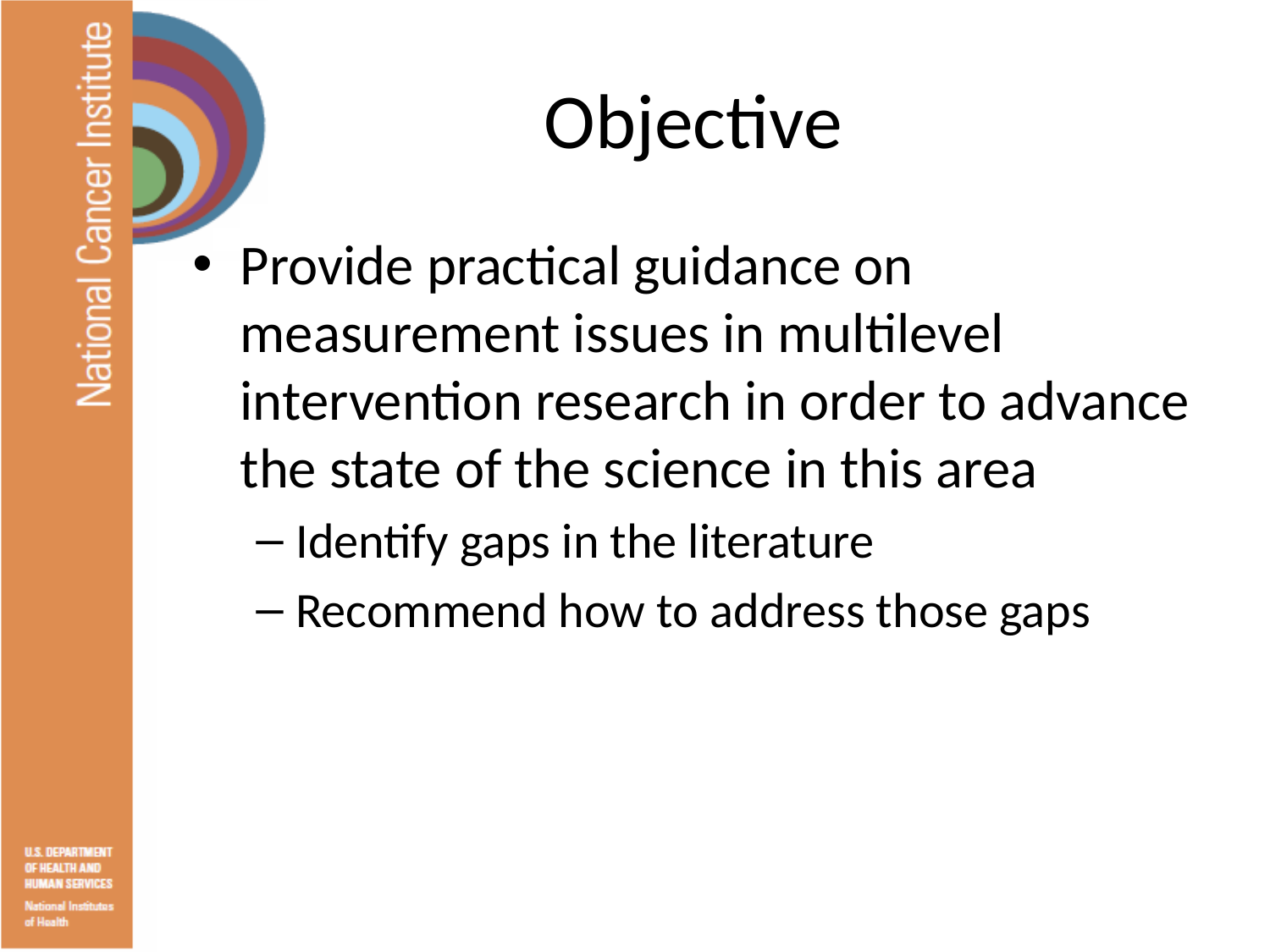

# Objective
Provide practical guidance on measurement issues in multilevel intervention research in order to advance the state of the science in this area
Identify gaps in the literature
Recommend how to address those gaps